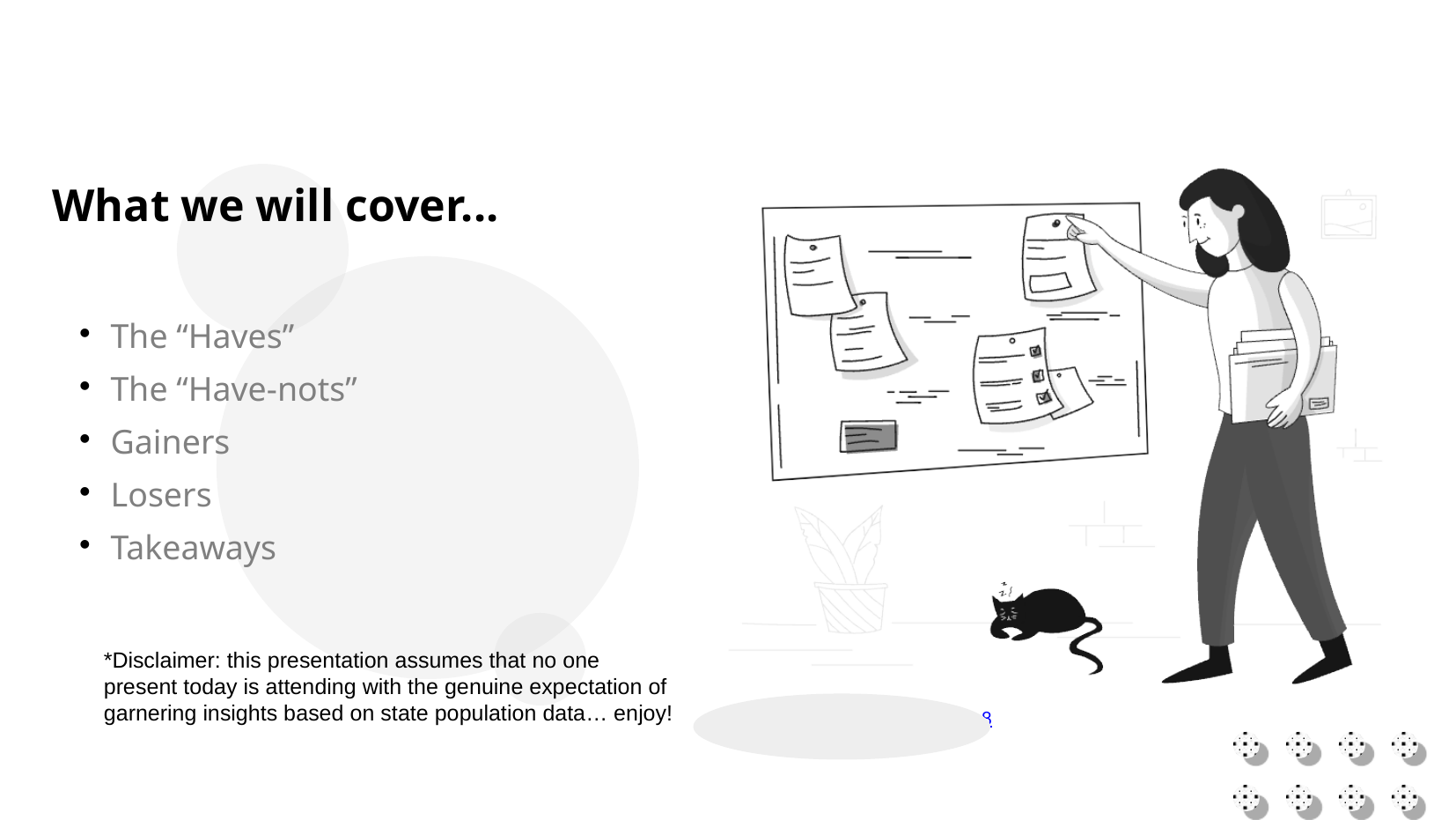

What we will cover...
The “Haves”
The “Have-nots”
Gainers
Losers
Takeaways
*Disclaimer: this presentation assumes that no one
present today is attending with the genuine expectation of
garnering insights based on state population data… enjoy!